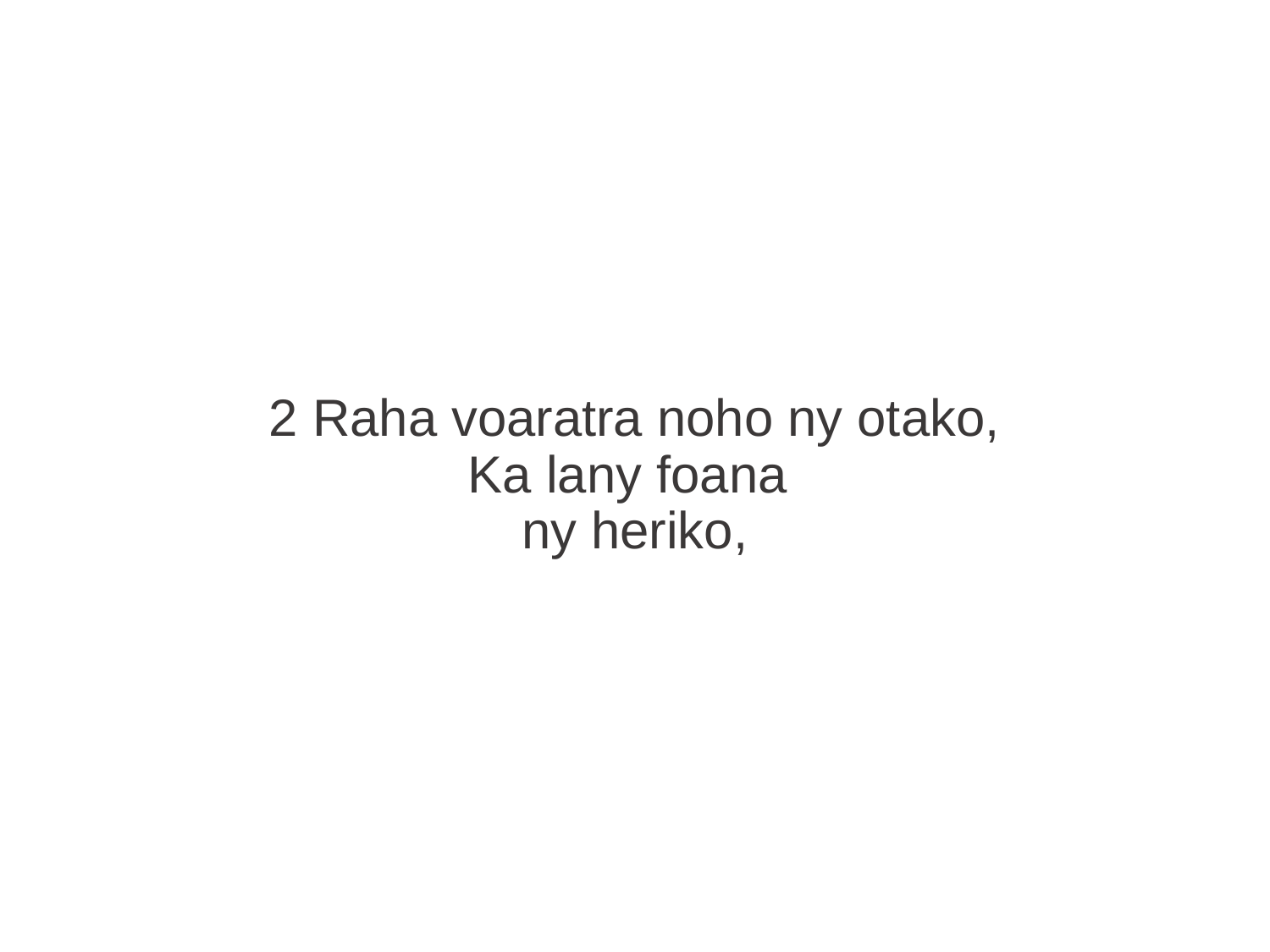

2 Raha voaratra noho ny otako,
Ka lany foana
ny heriko,